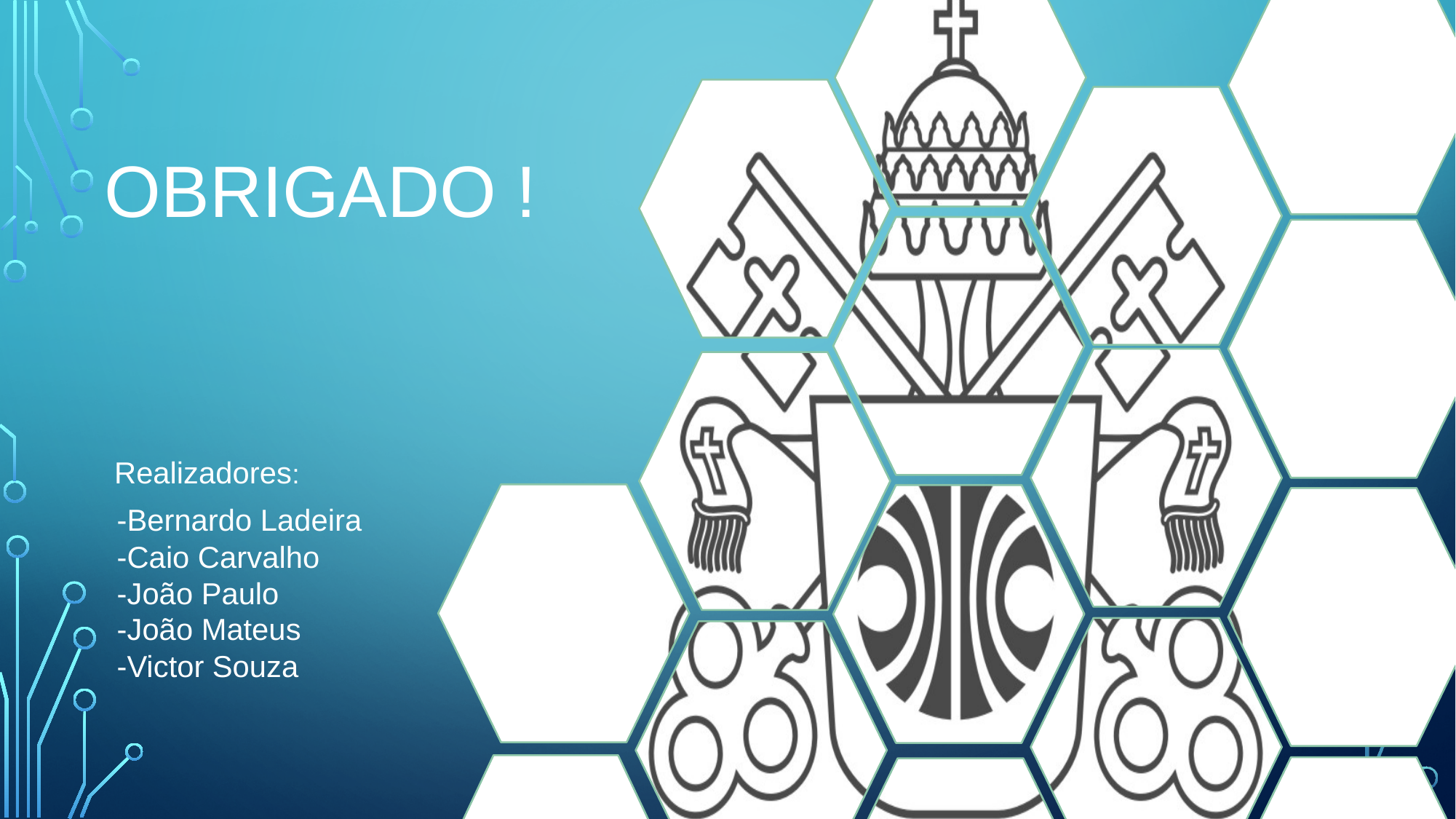

OBRIGADO !

Realizadores:
-Bernardo Ladeira
-Caio Carvalho
-João Paulo
-João Mateus
-Victor Souza